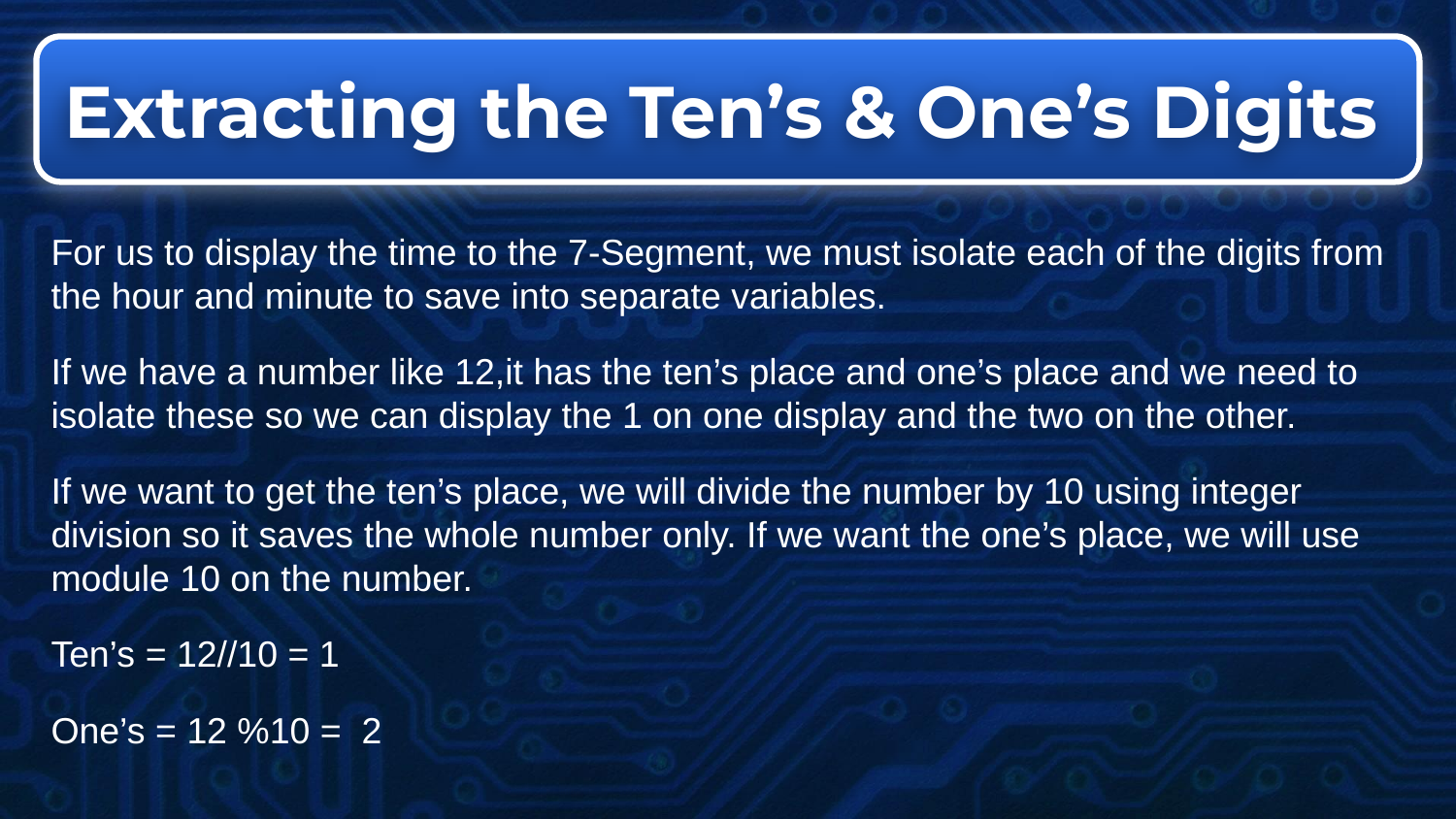

# Extracting the Ten’s & One’s Digits
For us to display the time to the 7-Segment, we must isolate each of the digits from the hour and minute to save into separate variables.
If we have a number like 12,it has the ten’s place and one’s place and we need to isolate these so we can display the 1 on one display and the two on the other.
If we want to get the ten’s place, we will divide the number by 10 using integer division so it saves the whole number only. If we want the one’s place, we will use module 10 on the number.
Ten’s = 12//10 = 1
One’s = 12 %10 =  2